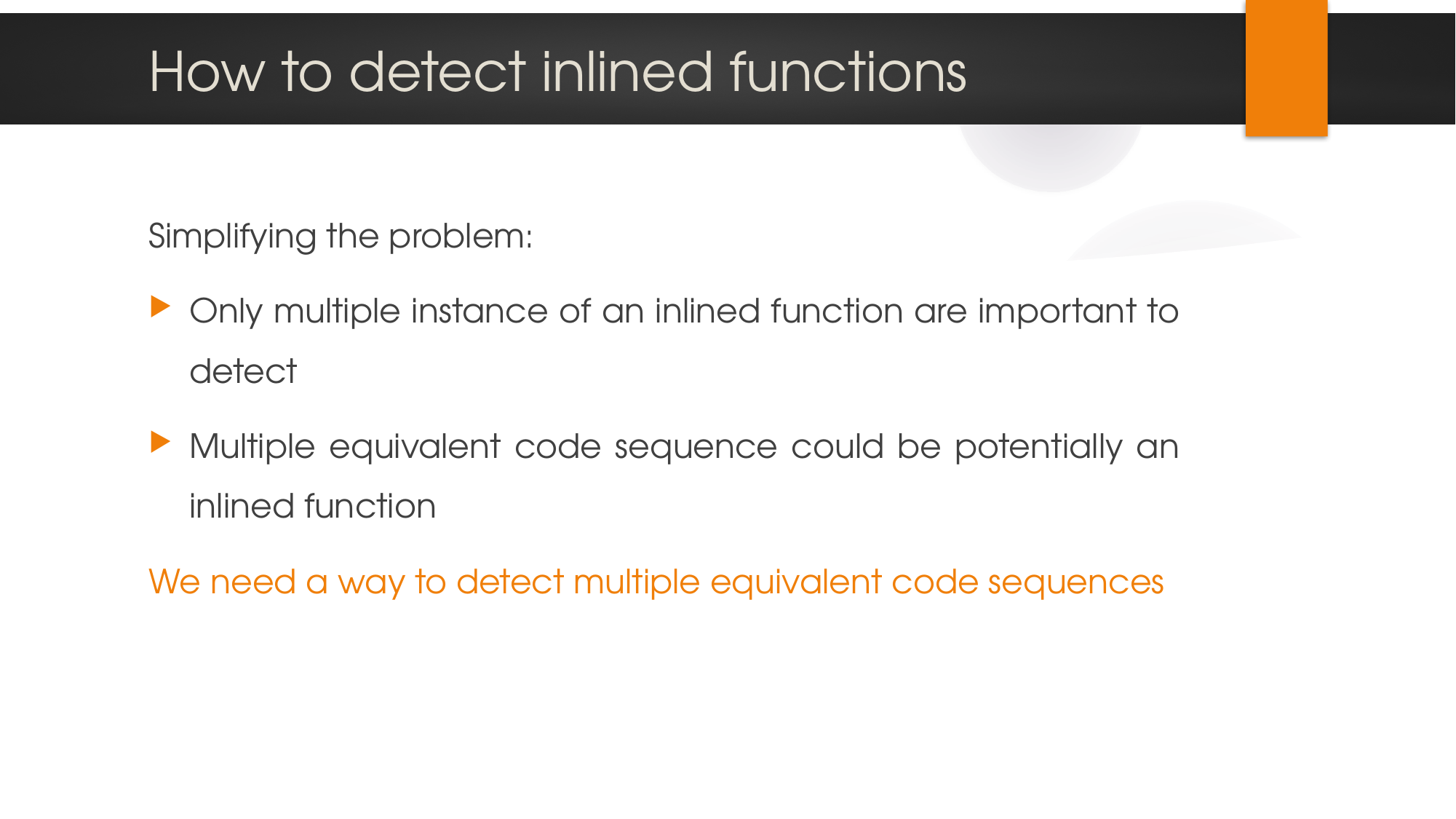

# How to detect inlined functions
Simplifying the problem:
Only multiple instance of an inlined function are important to detect
Multiple equivalent code sequence could be potentially an inlined function
We need a way to detect multiple equivalent code sequences